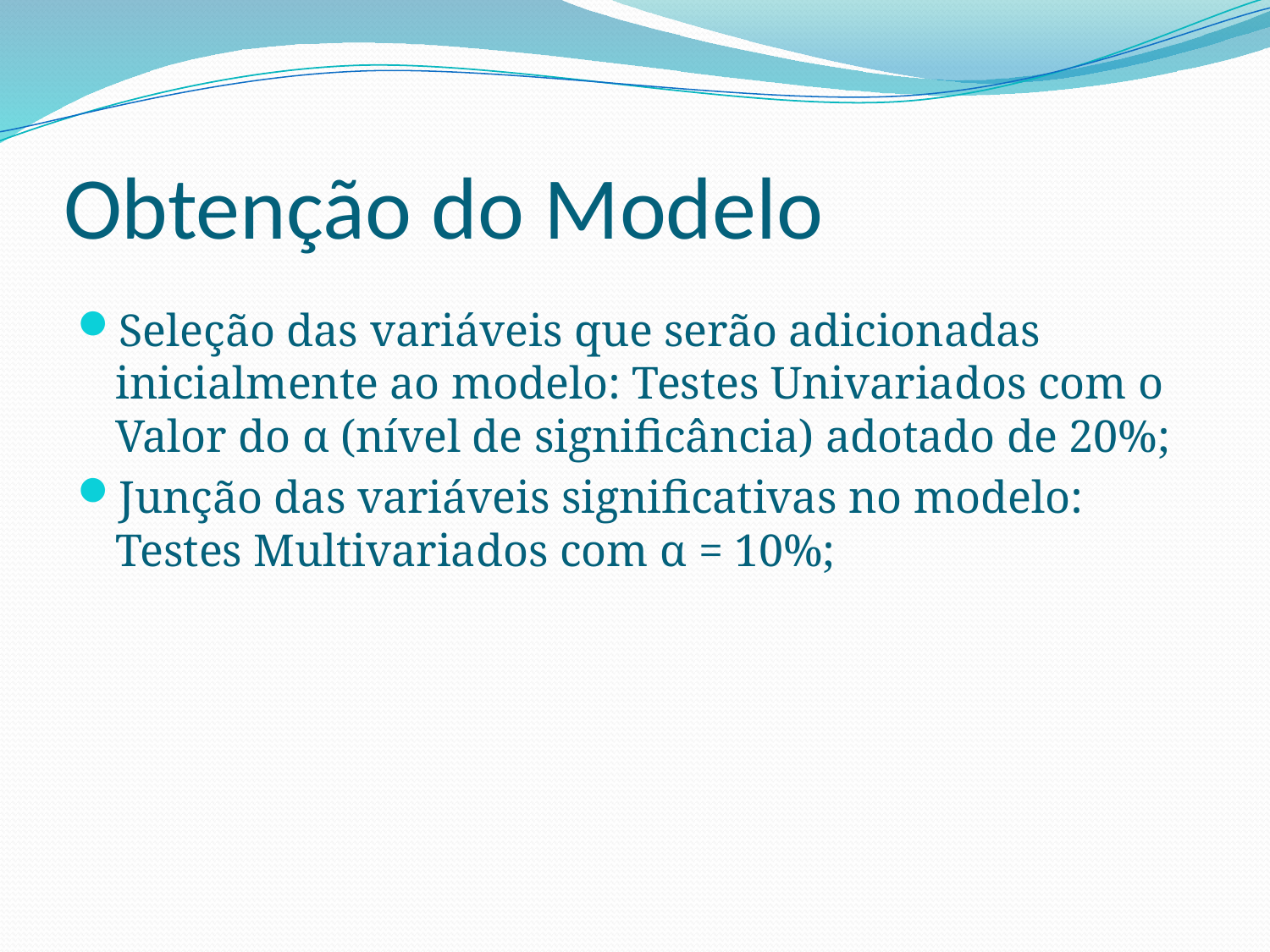

# Obtenção do Modelo
Seleção das variáveis que serão adicionadas inicialmente ao modelo: Testes Univariados com o Valor do α (nível de significância) adotado de 20%;
Junção das variáveis significativas no modelo: Testes Multivariados com α = 10%;